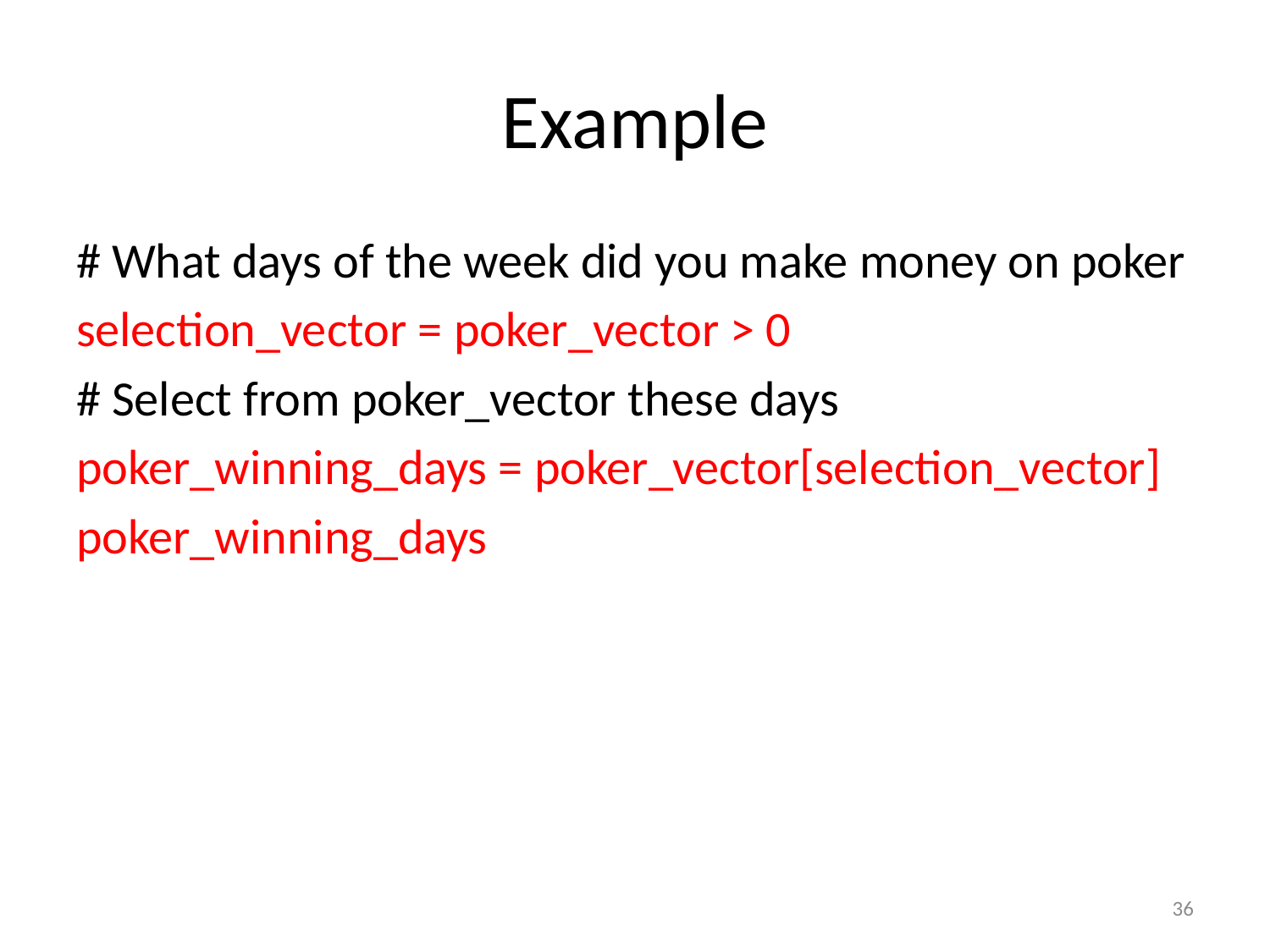

# Example
# What days of the week did you make money on poker
selection_vector = poker_vector > 0
# Select from poker_vector these days
poker_winning_days = poker_vector[selection_vector]
poker_winning_days

36